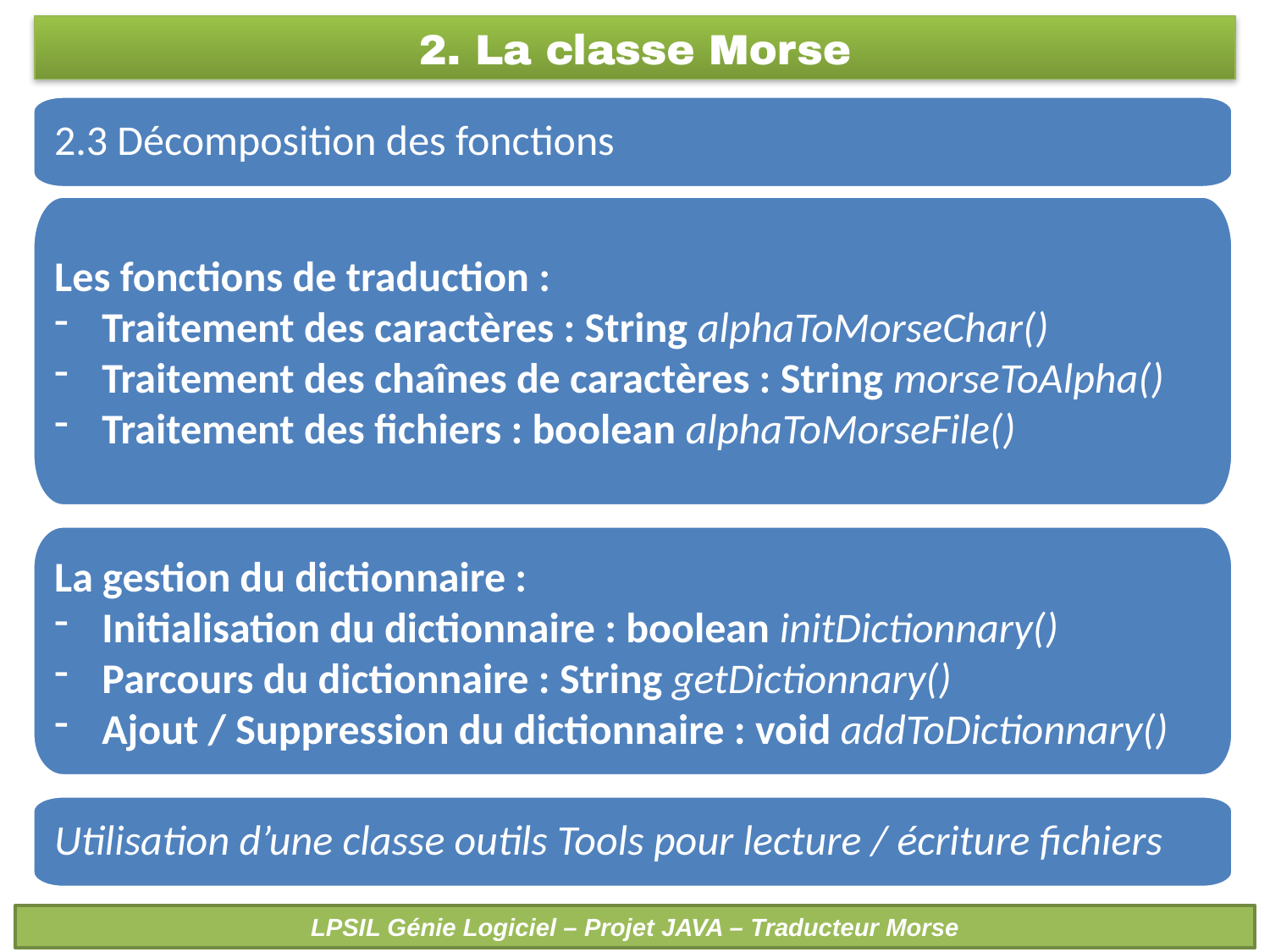

2. La classe Morse
2.3 Décomposition des fonctions
Les fonctions de traduction :
Traitement des caractères : String alphaToMorseChar()
Traitement des chaînes de caractères : String morseToAlpha()
Traitement des fichiers : boolean alphaToMorseFile()
La gestion du dictionnaire :
Initialisation du dictionnaire : boolean initDictionnary()
Parcours du dictionnaire : String getDictionnary()
Ajout / Suppression du dictionnaire : void addToDictionnary()
Utilisation d’une classe outils Tools pour lecture / écriture fichiers